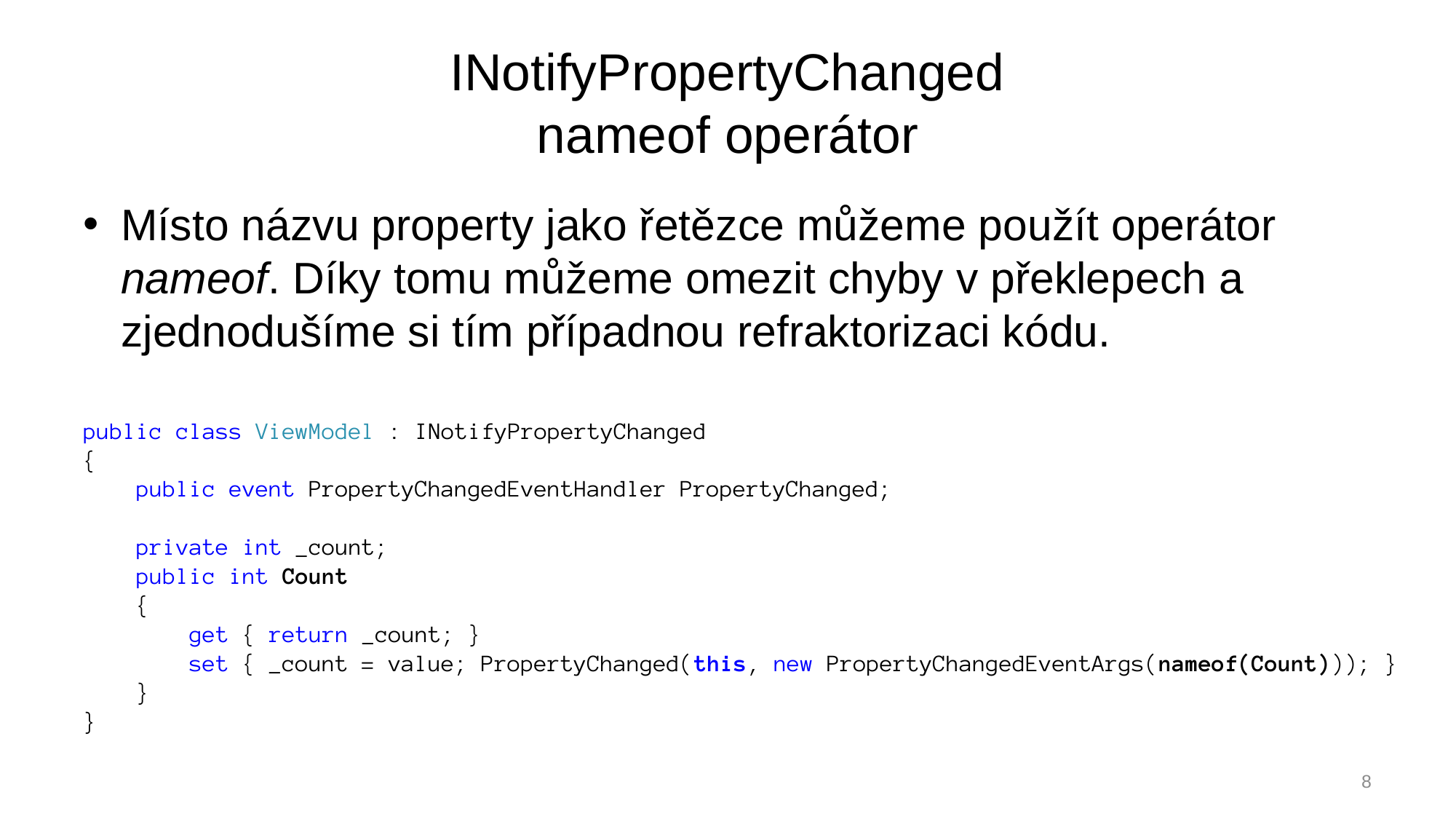

# INotifyPropertyChanged nameof operátor
Místo názvu property jako řetězce můžeme použít operátor nameof. Díky tomu můžeme omezit chyby v překlepech a zjednodušíme si tím případnou refraktorizaci kódu.
public class ViewModel : INotifyPropertyChanged
{
    public event PropertyChangedEventHandler PropertyChanged;

    private int _count;
    public int Count
    {
        get { return _count; }
        set { _count = value; PropertyChanged(this, new PropertyChangedEventArgs(nameof(Count))); }
    }
}
8